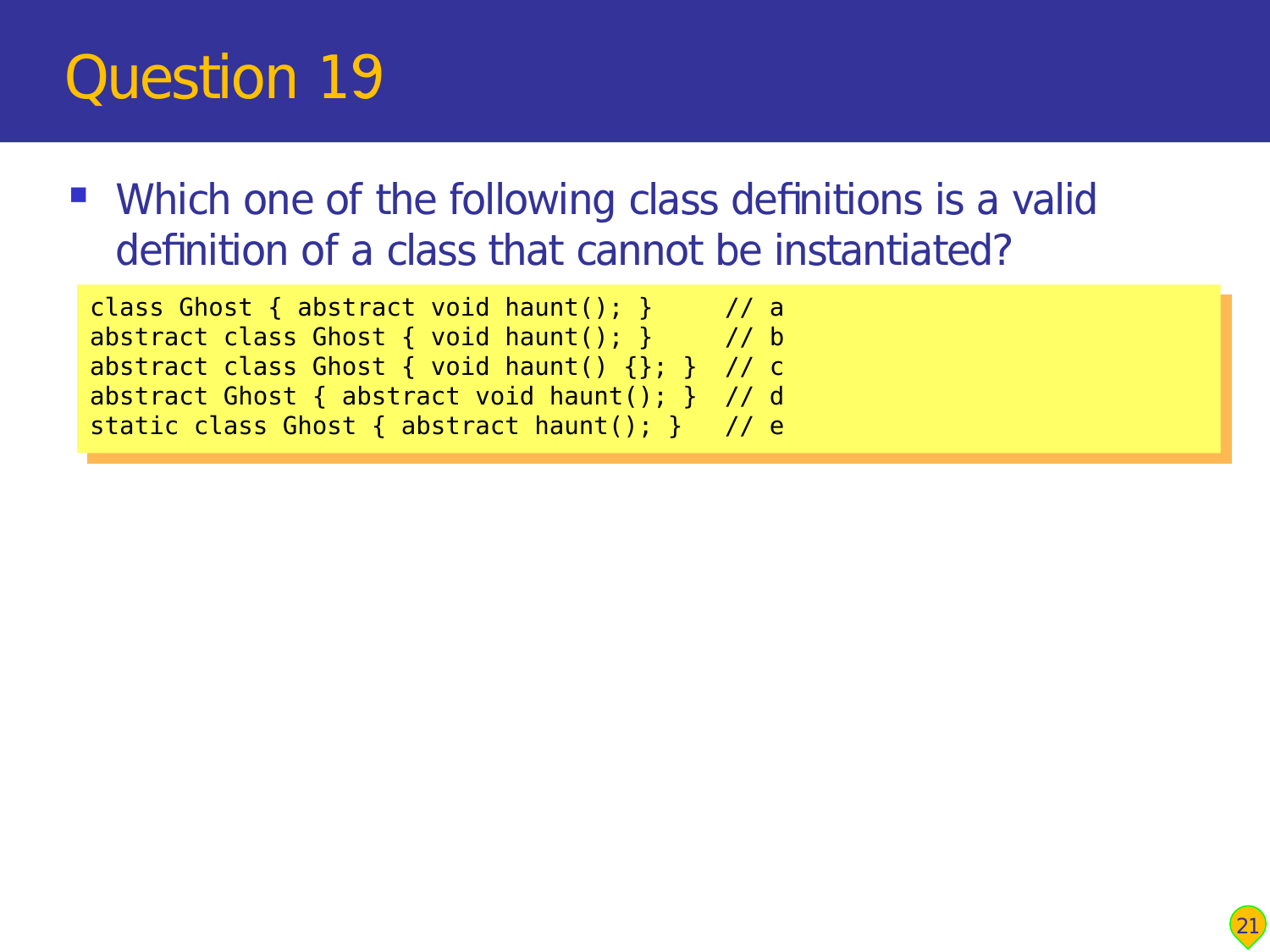

# Question 19
Which one of the following class definitions is a valid definition of a class that cannot be instantiated?
class Ghost { abstract void haunt(); } 	// a
abstract class Ghost { void haunt(); }	// b
abstract class Ghost { void haunt() {}; }	// c
abstract Ghost { abstract void haunt(); }	// d
static class Ghost { abstract haunt(); }	// e
21